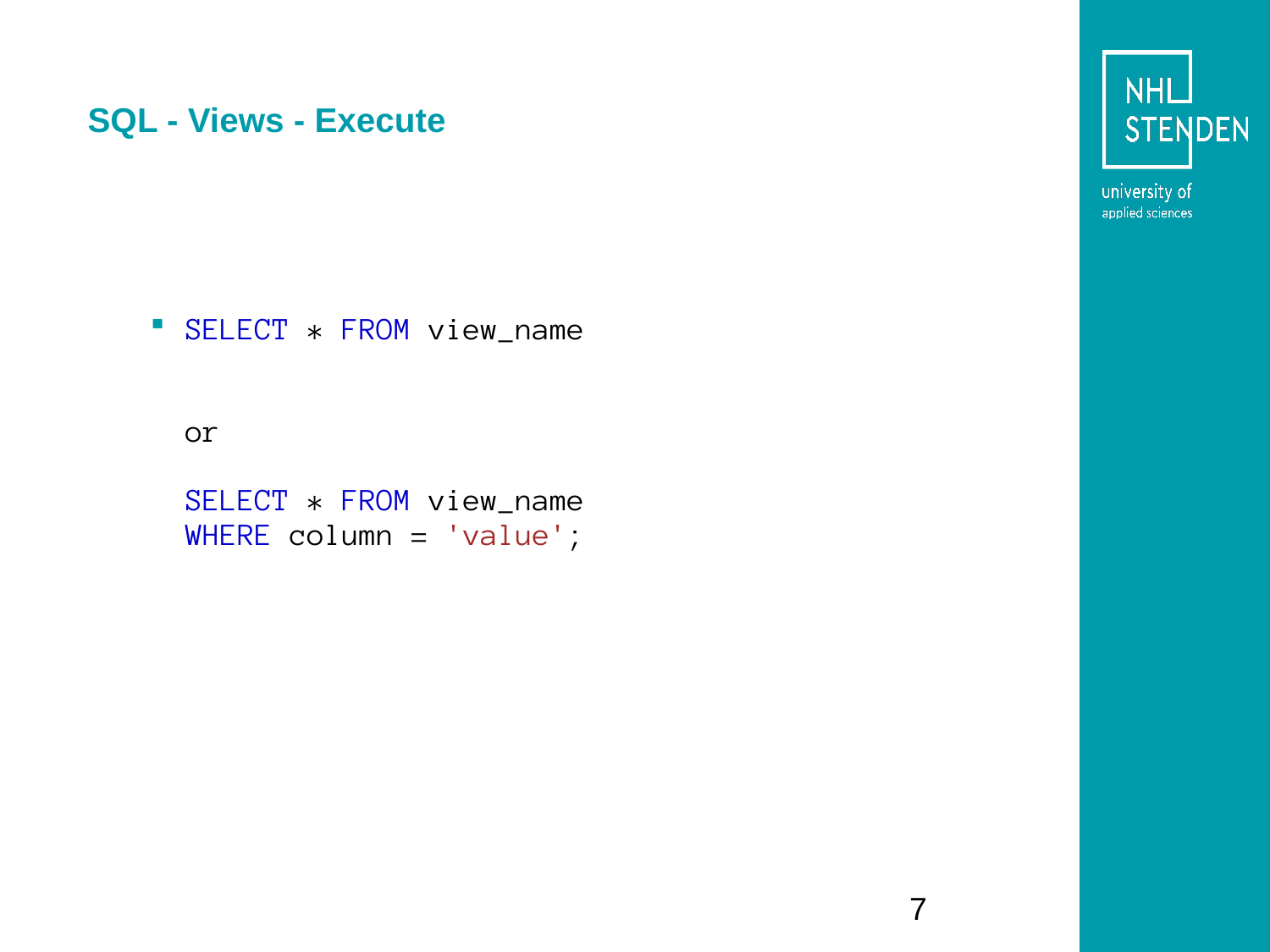

# SQL - Views - Execute
SELECT * FROM view_name
or
SELECT * FROM view_name
WHERE column = 'value';
7